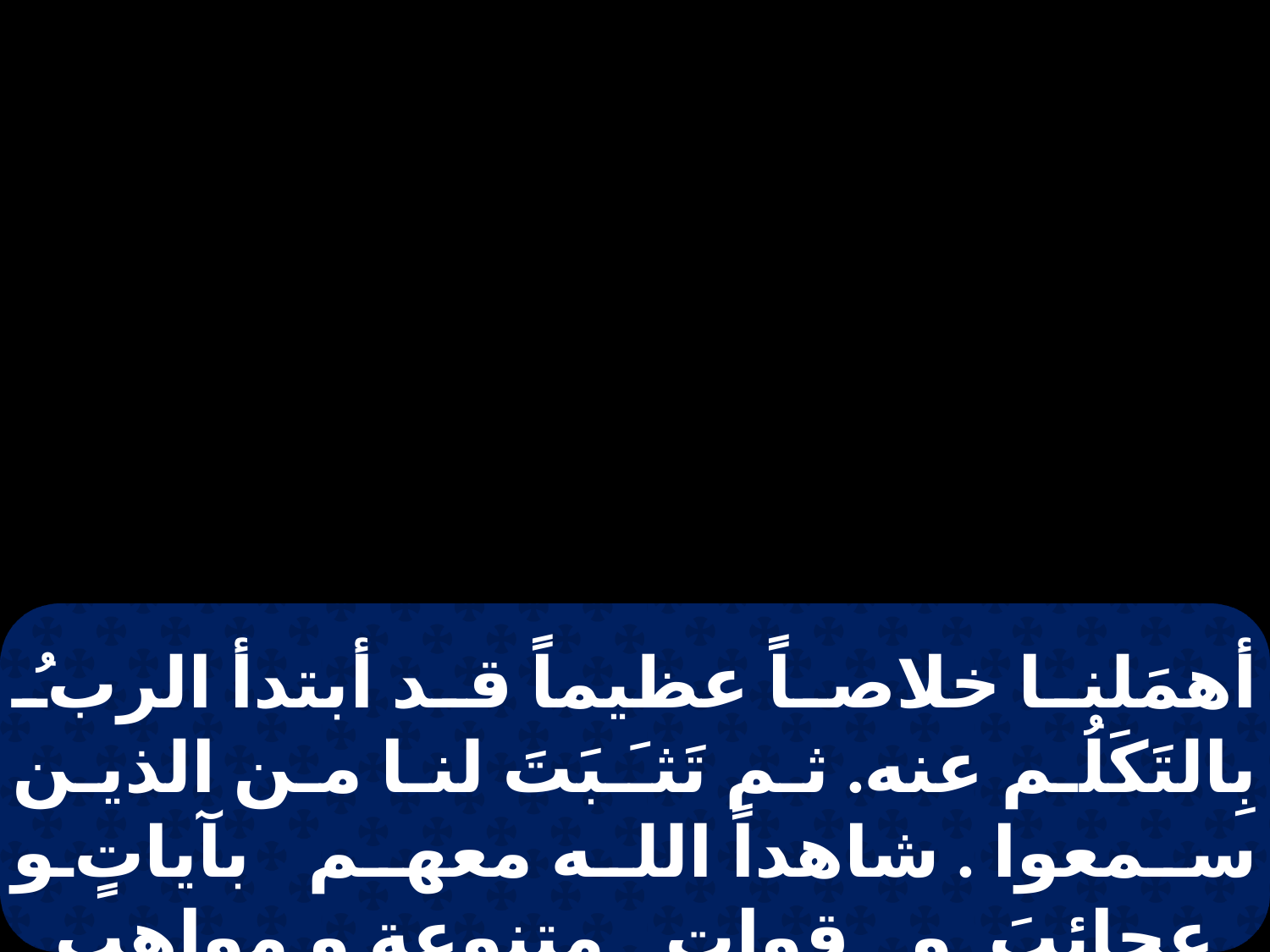

أهمَلنا خلاصاً عظيماً قد أبتدأ الربُ بِالتَكَلُم عنه. ثم تَثـَبَتَ لنا من الذين سمعوا . شاهداً الله معهم بآياتٍ و عجائبَ  و قواتٍ متنوعةٍ و مواهبِ الروحِ القدسِ حسبَ إرادتِهِ.